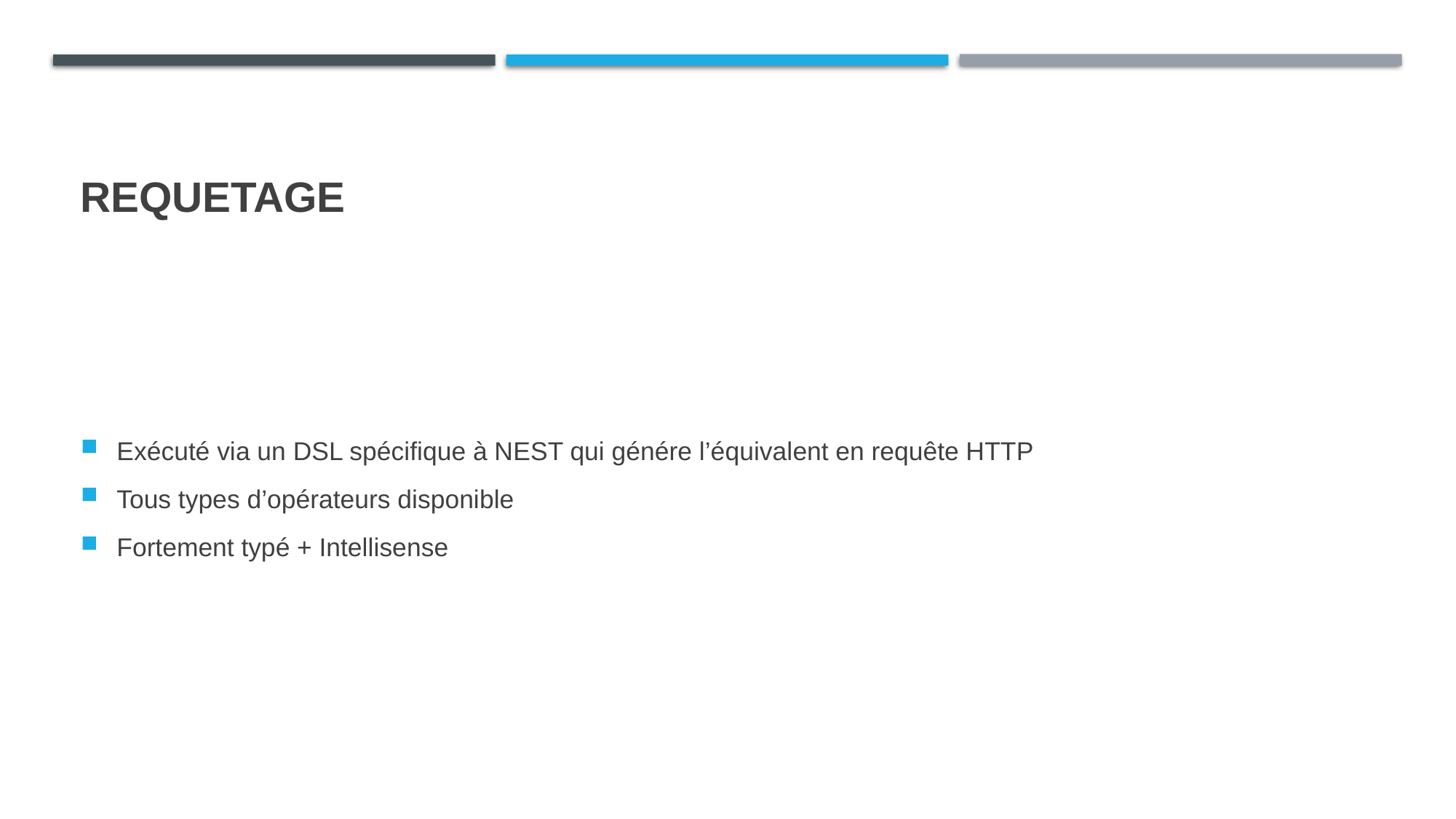

# Requetage
Exécuté via un DSL spécifique à NEST qui génére l’équivalent en requête HTTP
Tous types d’opérateurs disponible
Fortement typé + Intellisense